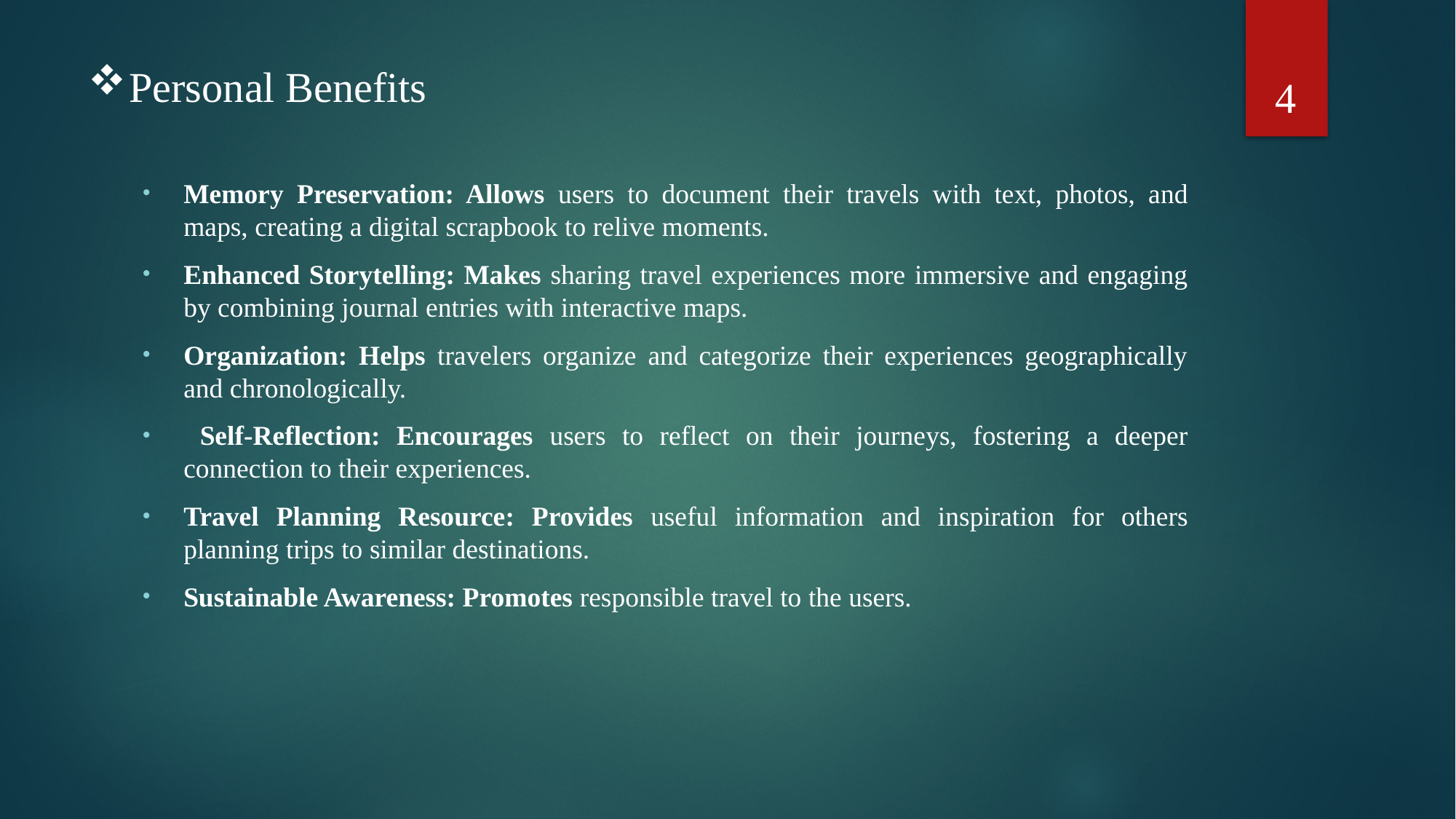

4
# Personal Benefits

Memory Preservation: Allows users to document their travels with text, photos, and maps, creating a digital scrapbook to relive moments.
Enhanced Storytelling: Makes sharing travel experiences more immersive and engaging by combining journal entries with interactive maps.
Organization: Helps travelers organize and categorize their experiences geographically and chronologically.
 Self-Reflection: Encourages users to reflect on their journeys, fostering a deeper connection to their experiences.
Travel Planning Resource: Provides useful information and inspiration for others planning trips to similar destinations.
Sustainable Awareness: Promotes responsible travel to the users.